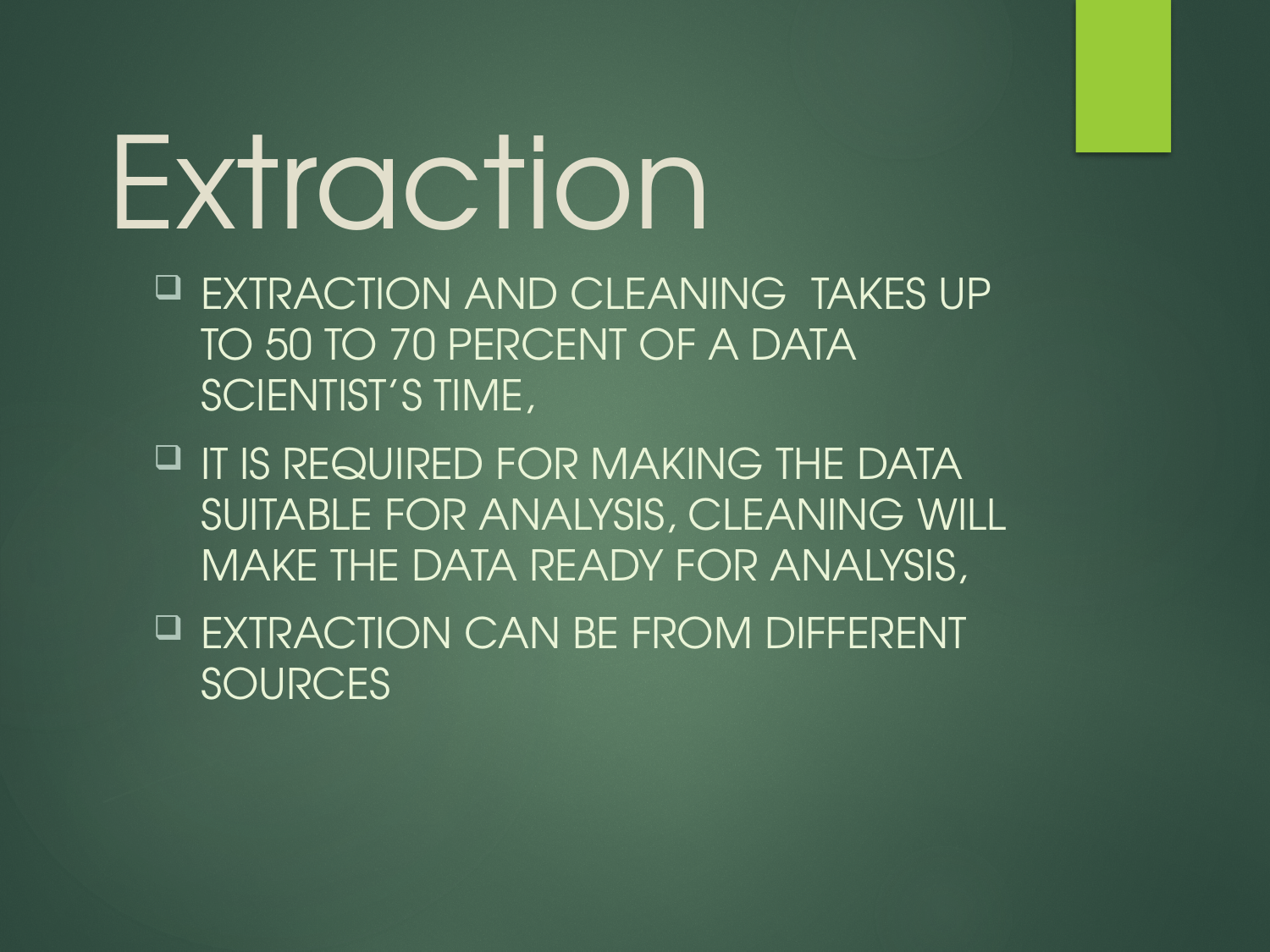

# Extraction
Extraction and cleaning  takes up to 50 to 70 percent of a Data scientist’s time,
it is required for making the data suitable for analysis, cleaning will make the data ready for analySIS,
extraction can be from different sources